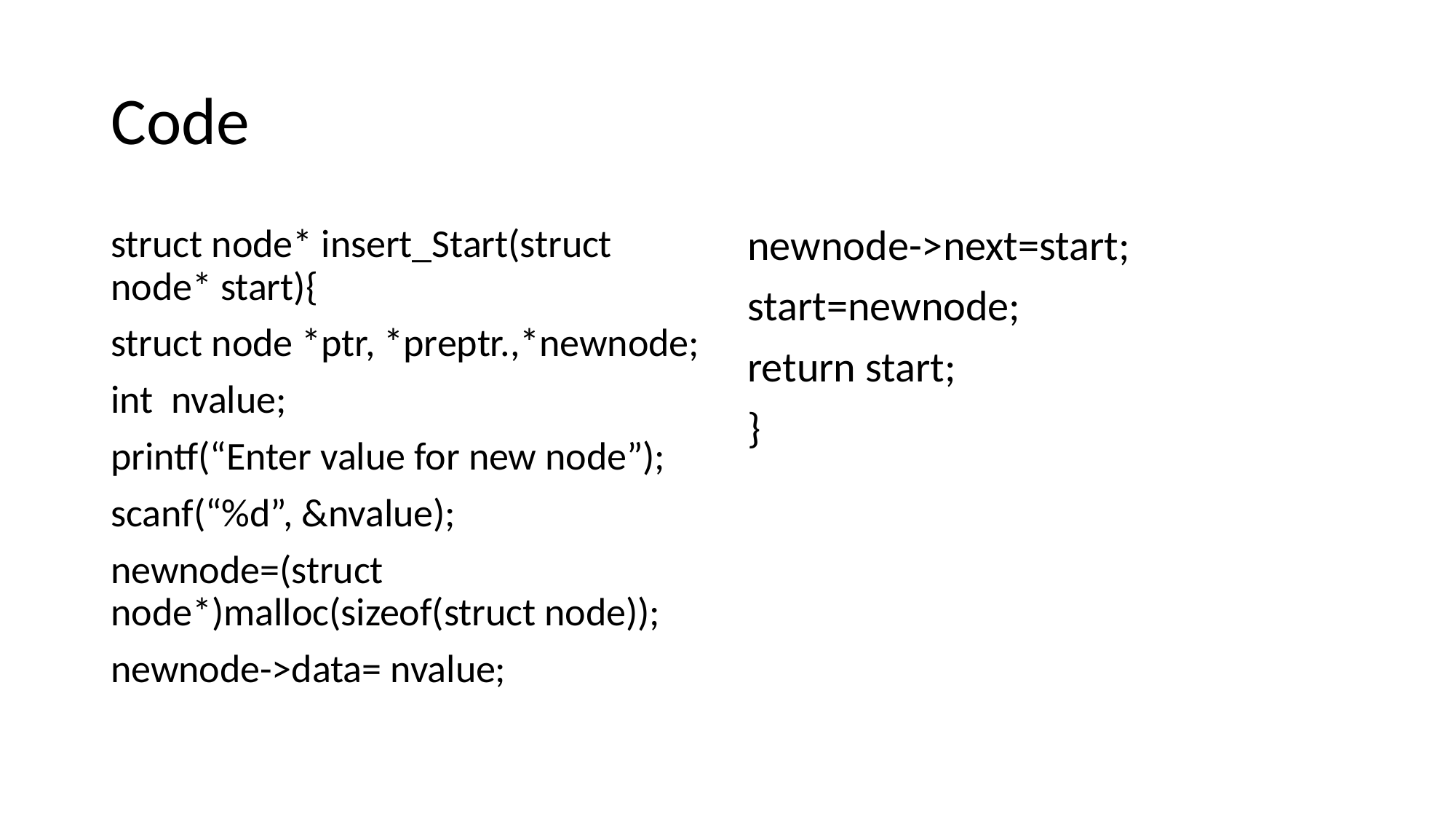

# Code
struct node* insert_Start(struct node* start){
struct node *ptr, *preptr.,*newnode;
int  nvalue;
printf(“Enter value for new node”);
scanf(“%d”, &nvalue);
newnode=(struct node*)malloc(sizeof(struct node));
newnode->data= nvalue;

newnode->next=start;
start=newnode;
return start;
}